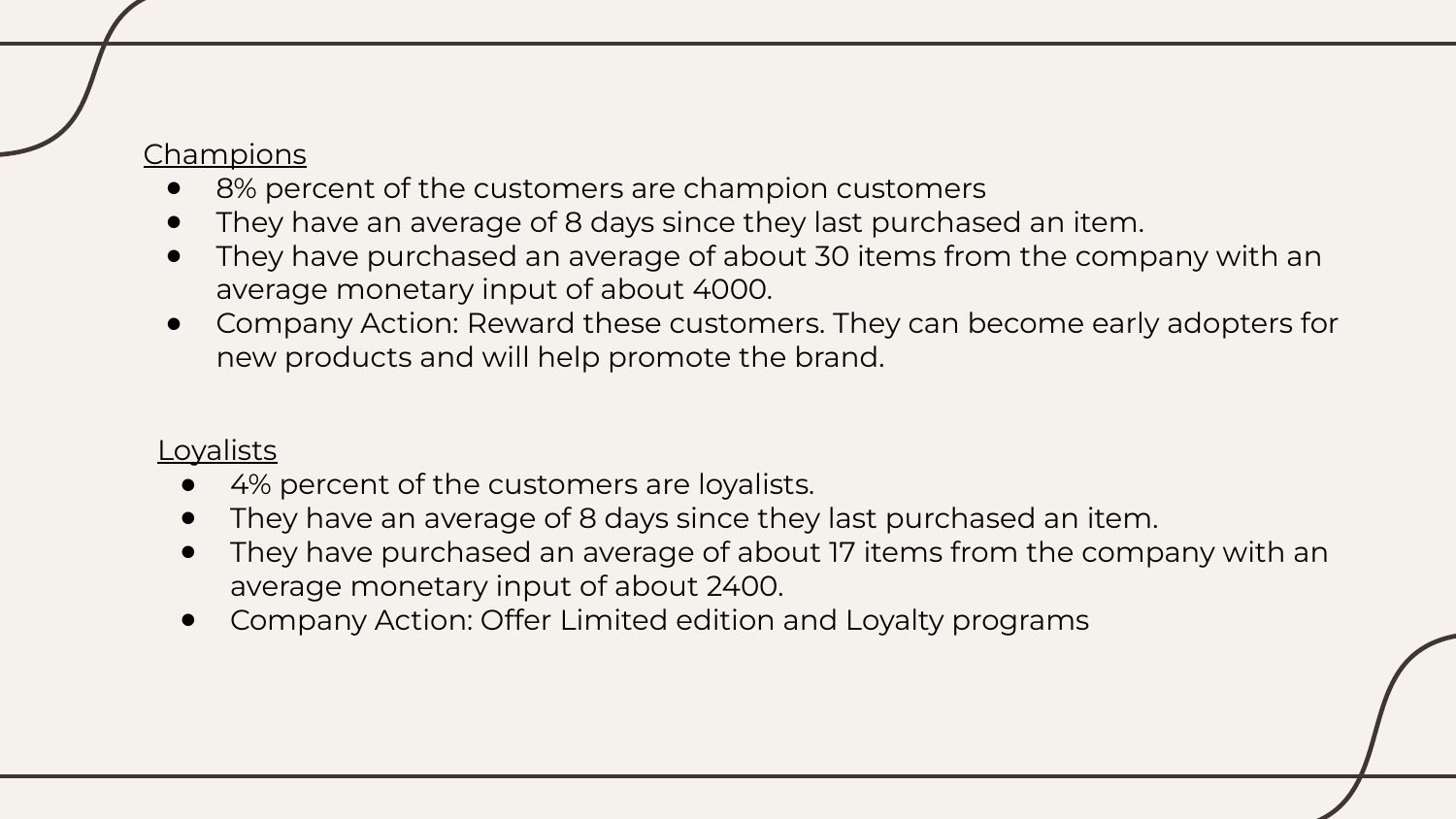

Champions
8% percent of the customers are champion customers
They have an average of 8 days since they last purchased an item.
They have purchased an average of about 30 items from the company with an average monetary input of about 4000.
Company Action: Reward these customers. They can become early adopters for new products and will help promote the brand.
Loyalists
4% percent of the customers are loyalists.
They have an average of 8 days since they last purchased an item.
They have purchased an average of about 17 items from the company with an average monetary input of about 2400.
Company Action: Offer Limited edition and Loyalty programs